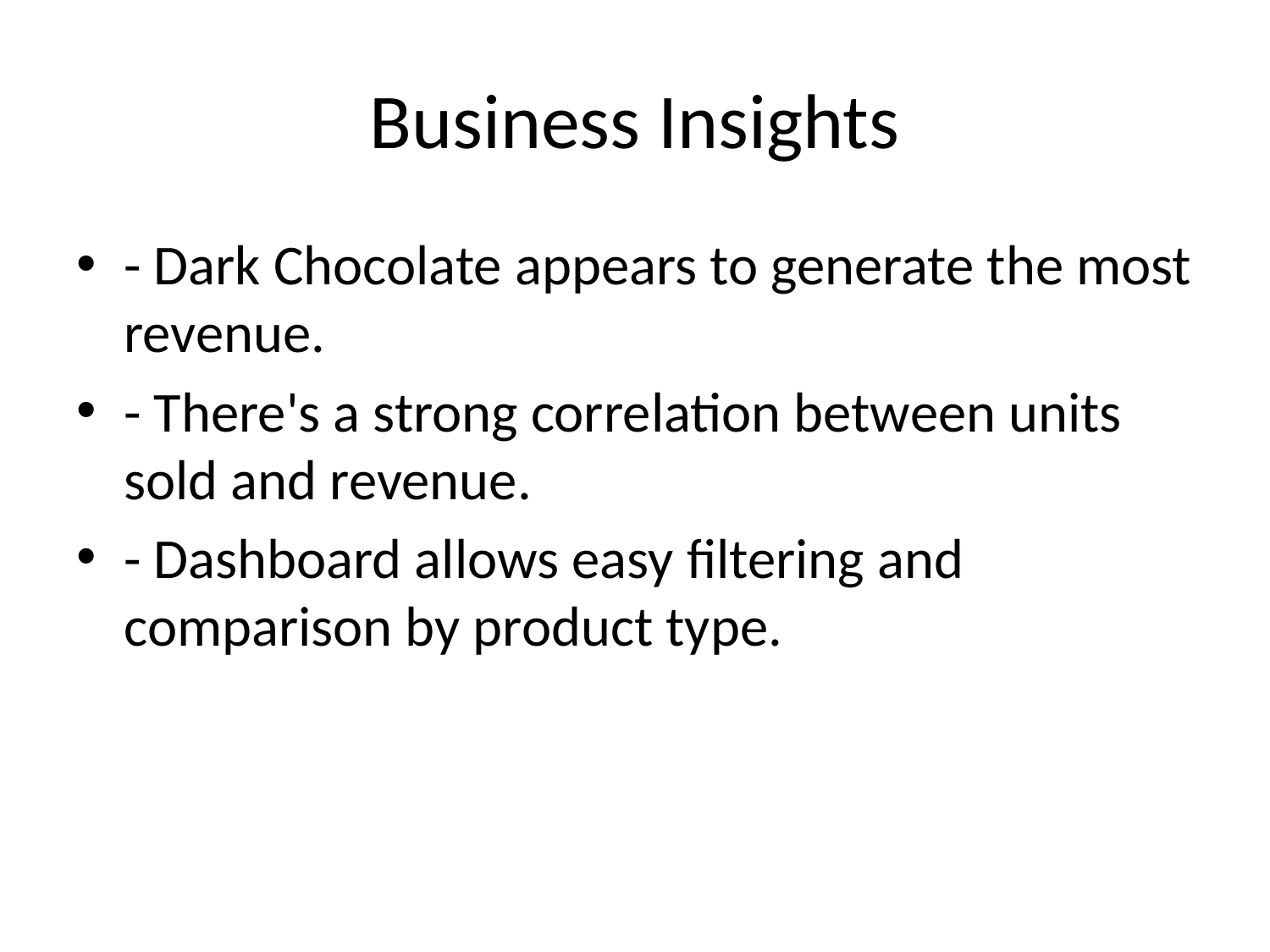

# Business Insights
- Dark Chocolate appears to generate the most revenue.
- There's a strong correlation between units sold and revenue.
- Dashboard allows easy filtering and comparison by product type.